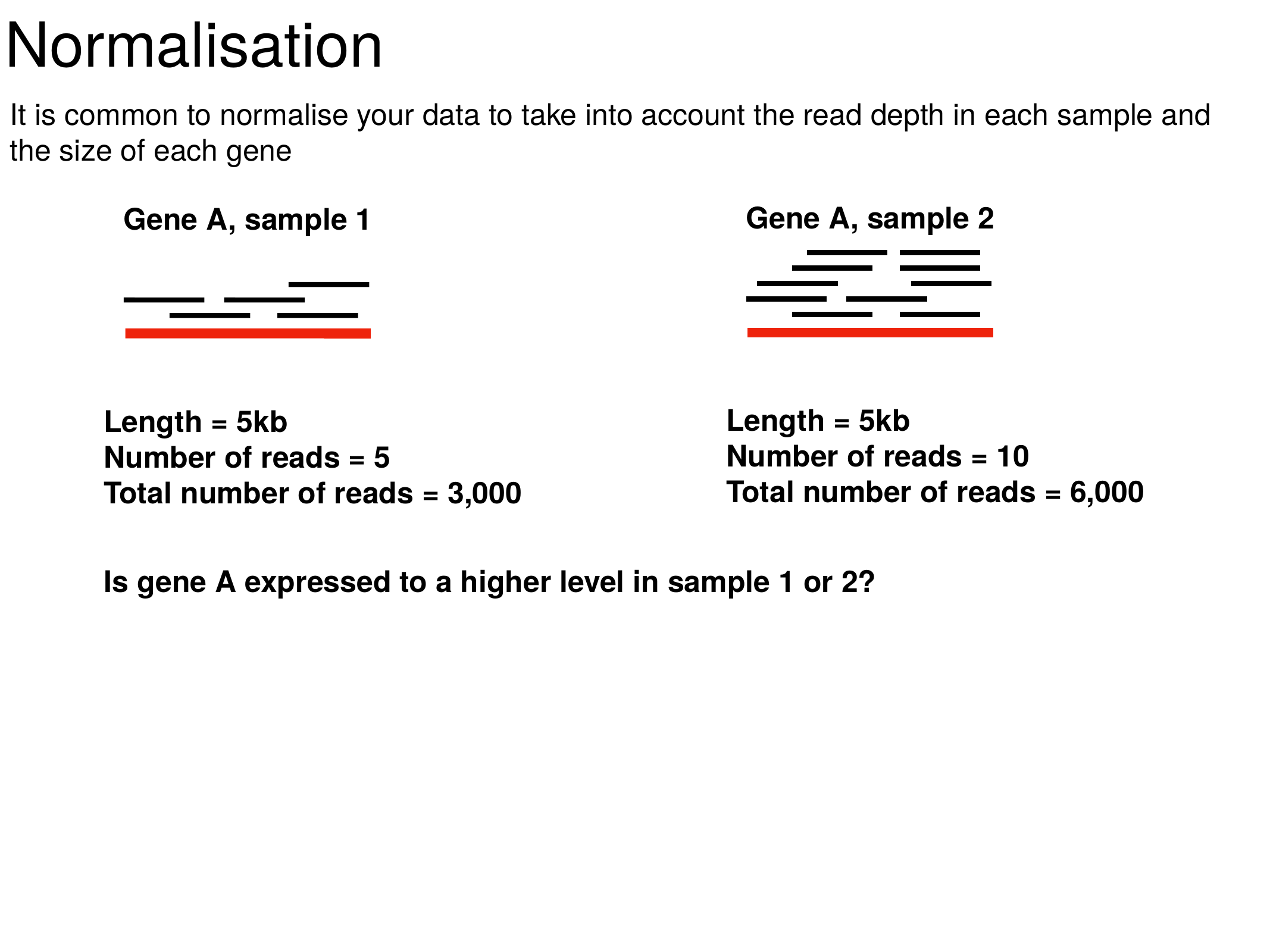

Normalisation
It is common to normalise your data to take into account the read depth in each sample and the size of each gene
Gene A, sample 2
Gene A, sample 1

Length = 5kb
Number of reads = 10
Total number of reads = 6,000
Length = 5kb
Number of reads = 5
Total number of reads = 3,000
Is gene A expressed to a higher level in sample 1 or 2?